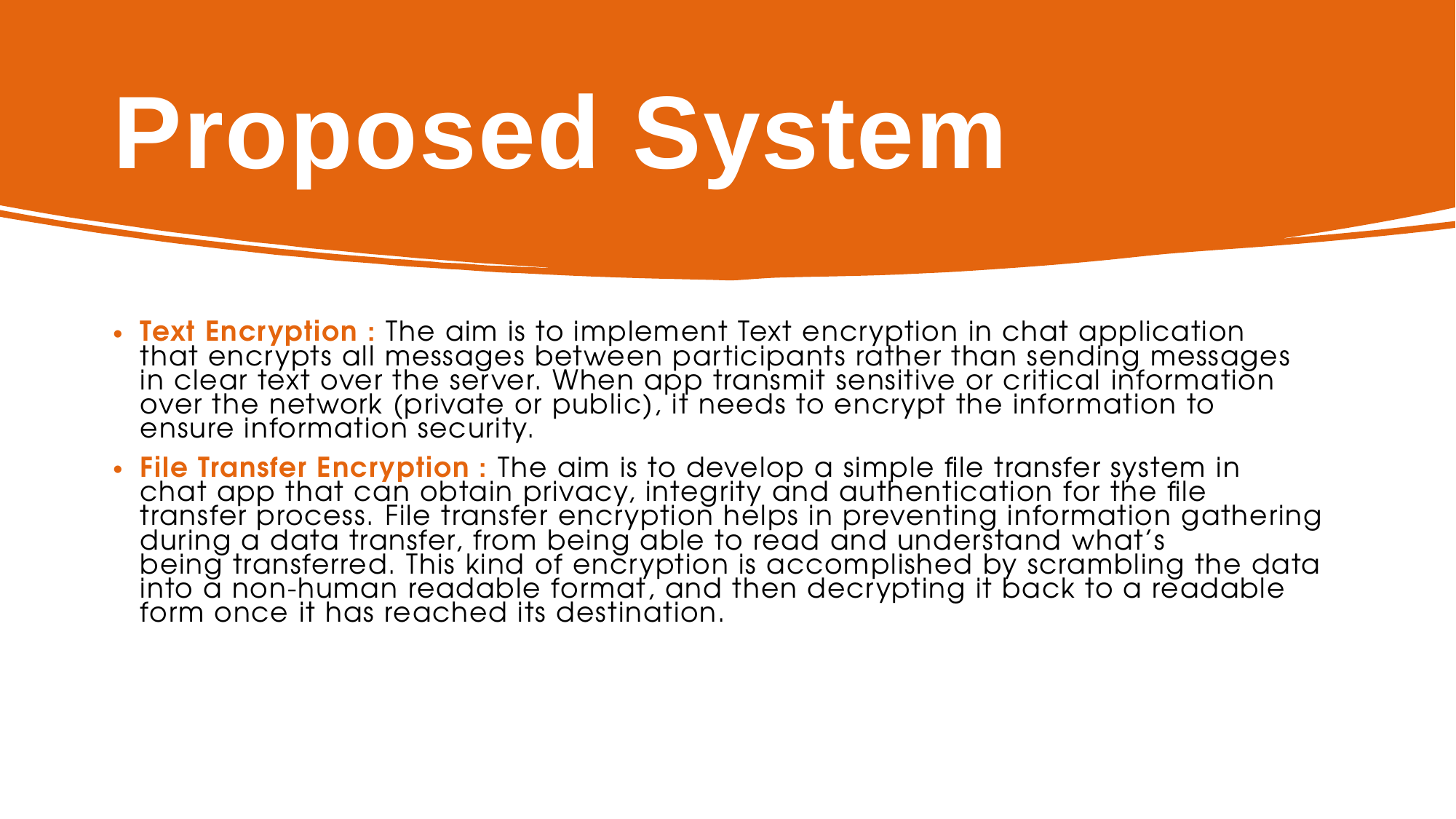

# Proposed System
Text Encryption : The aim is to implement Text encryption in chat application that encrypts all messages between participants rather than sending messages in clear text over the server. When app transmit sensitive or critical information over the network (private or public), it needs to encrypt the information to ensure information security.
File Transfer Encryption : The aim is to develop a simple file transfer system in chat app that can obtain privacy, integrity and authentication for the file transfer process. File transfer encryption helps in preventing information gathering during a data transfer, from being able to read and understand what’s being transferred. This kind of encryption is accomplished by scrambling the data into a non-human readable format, and then decrypting it back to a readable form once it has reached its destination.